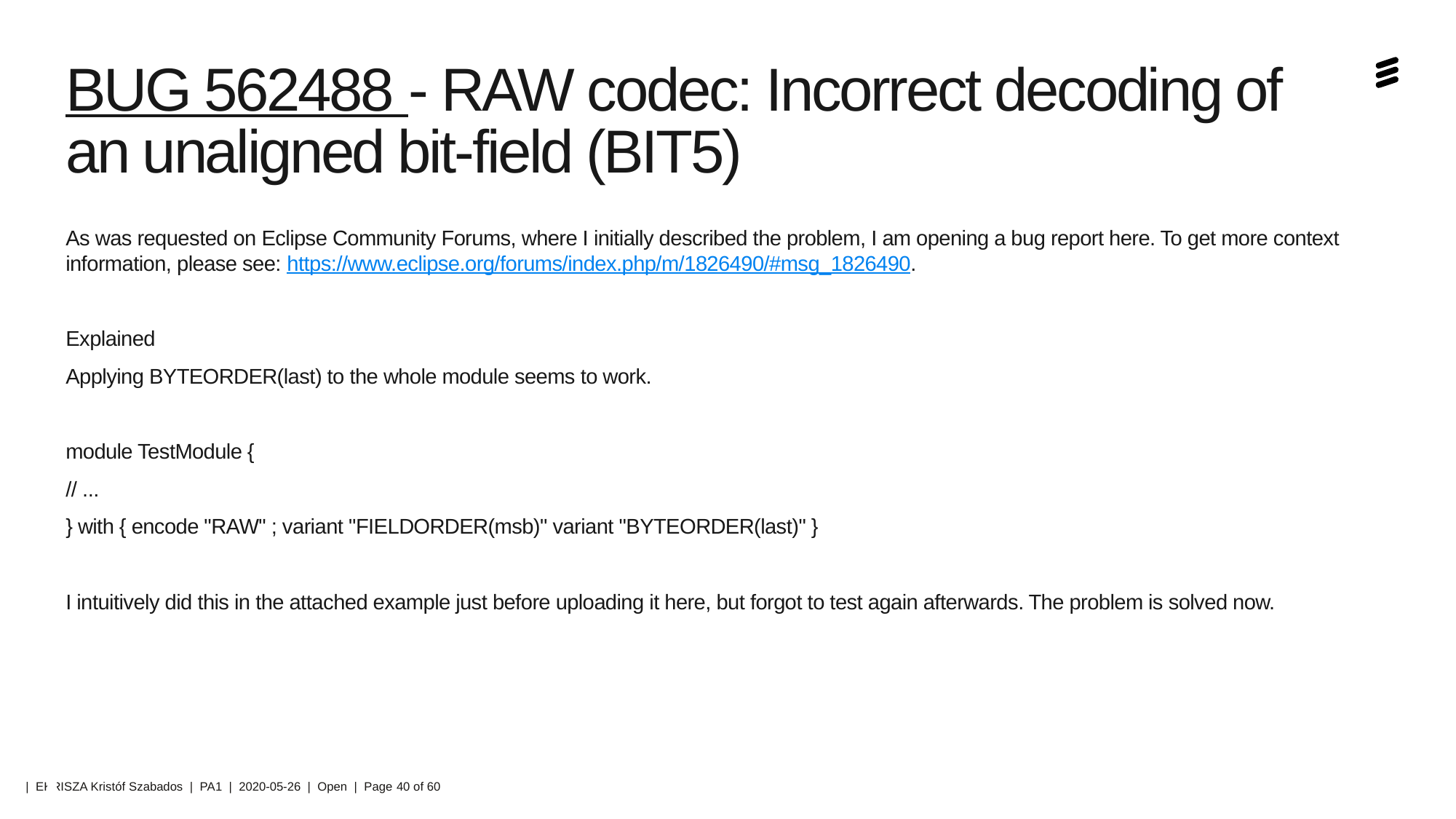

# BUG 562488 - RAW codec: Incorrect decoding of an unaligned bit-field (BIT5)
As was requested on Eclipse Community Forums, where I initially described the problem, I am opening a bug report here. To get more context information, please see: https://www.eclipse.org/forums/index.php/m/1826490/#msg_1826490.

Explained
Applying BYTEORDER(last) to the whole module seems to work.

module TestModule {
// ...
} with { encode "RAW" ; variant "FIELDORDER(msb)" variant "BYTEORDER(last)" }

I intuitively did this in the attached example just before uploading it here, but forgot to test again afterwards. The problem is solved now.